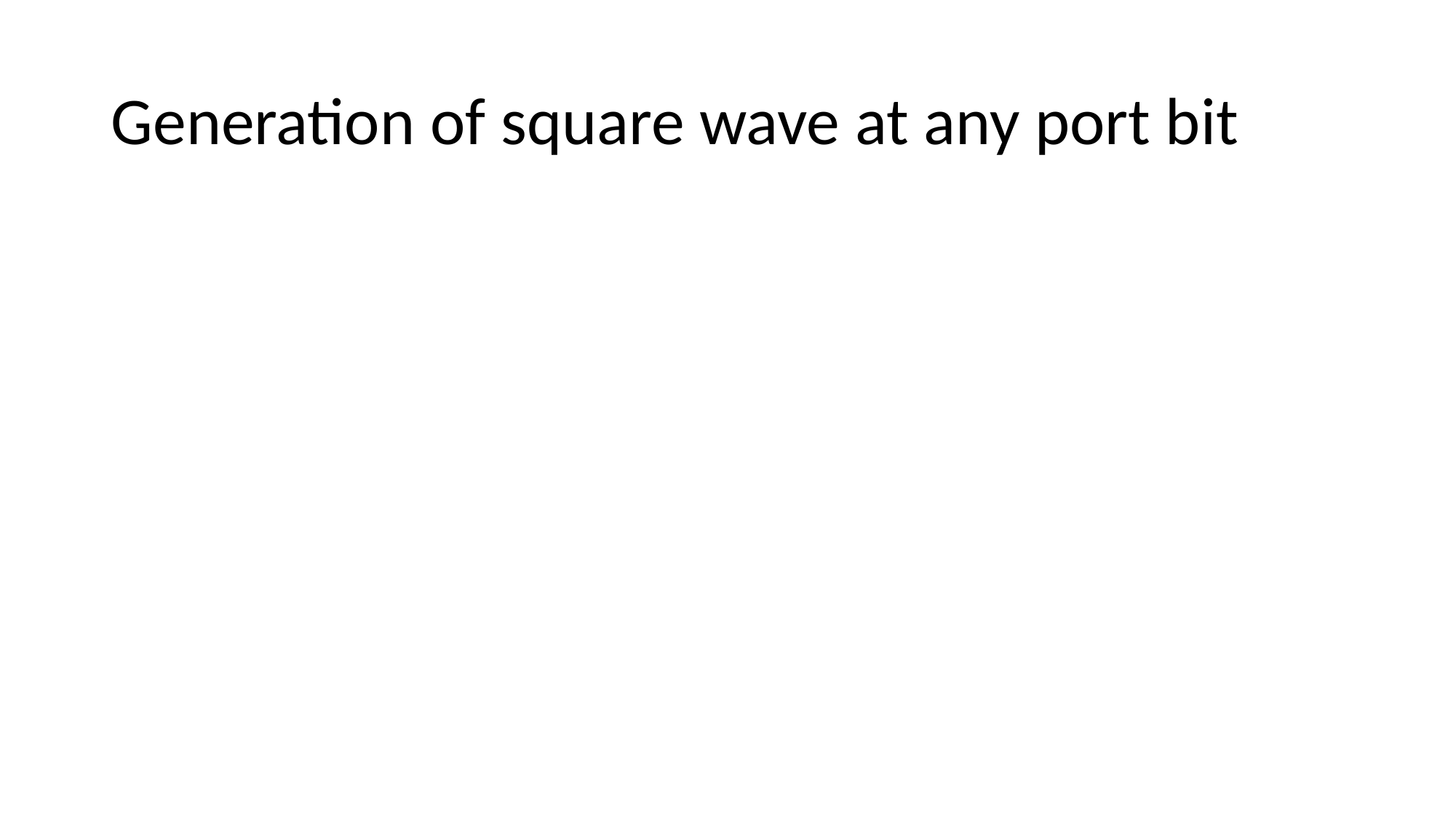

# Generation of square wave at any port bit